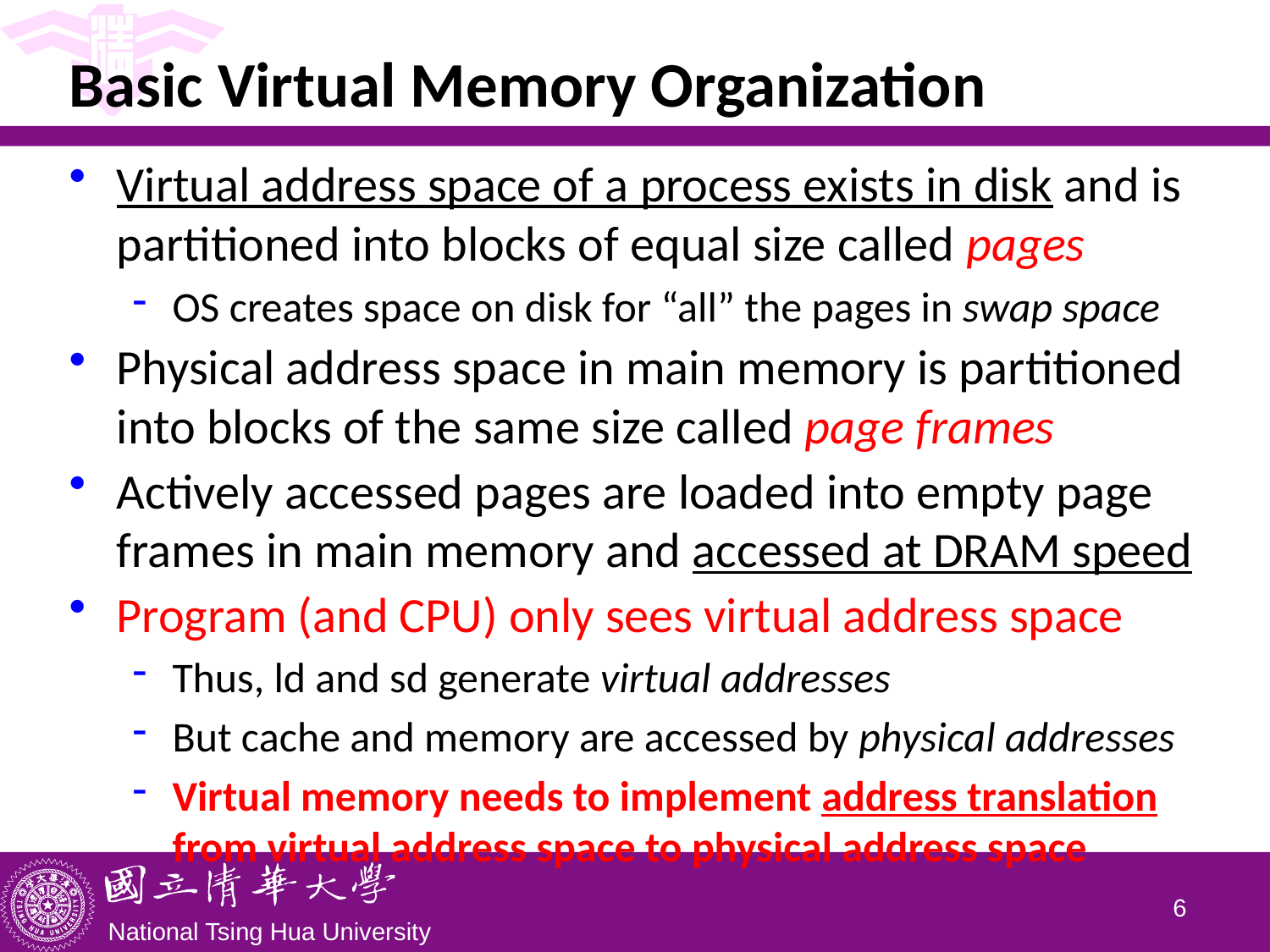

# Basic Virtual Memory Organization
Virtual address space of a process exists in disk and is partitioned into blocks of equal size called pages
OS creates space on disk for “all” the pages in swap space
Physical address space in main memory is partitioned into blocks of the same size called page frames
Actively accessed pages are loaded into empty page frames in main memory and accessed at DRAM speed
Program (and CPU) only sees virtual address space
Thus, ld and sd generate virtual addresses
But cache and memory are accessed by physical addresses
Virtual memory needs to implement address translation from virtual address space to physical address space

6